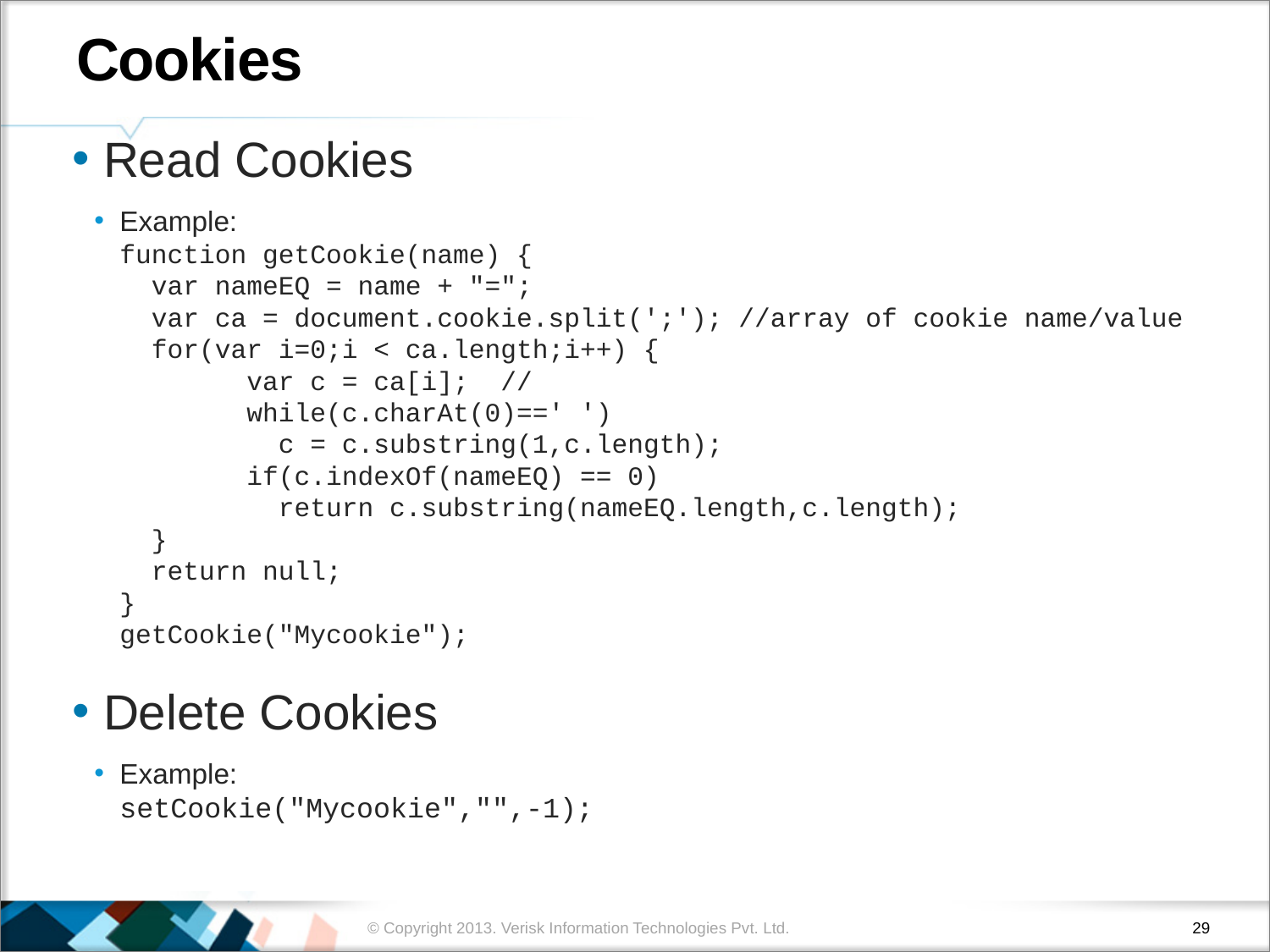

# Cookies
 Read Cookies
Example:
function getCookie(name) {
  var nameEQ = name + "=";
  var ca = document.cookie.split(';'); //array of cookie name/value
  for(var i=0;i < ca.length;i++) {
  	var c = ca[i]; 	//
  	while(c.charAt(0)==' ')
	  c = c.substring(1,c.length);
  	if(c.indexOf(nameEQ) == 0)
	  return c.substring(nameEQ.length,c.length);
  }
  return null;
}
getCookie("Mycookie");
 Delete Cookies
Example:
setCookie("Mycookie","",-1);